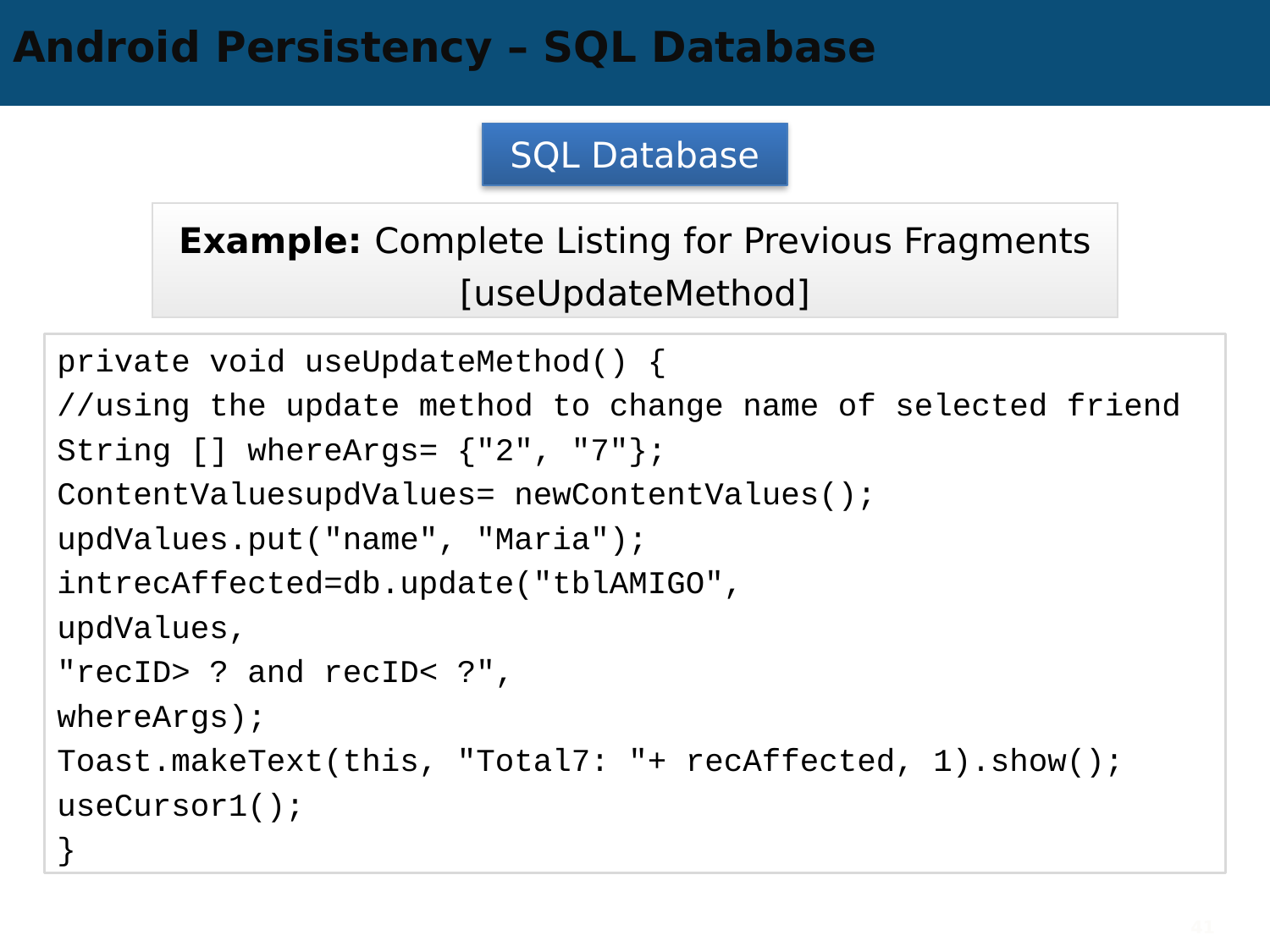

# Android Persistency – SQL Database
SQL Database
Example: Complete Listing for Previous Fragments
[useUpdateMethod]
private void useUpdateMethod() {
//using the update method to change name of selected friend
String [] whereArgs= {"2", "7"};
ContentValuesupdValues= newContentValues();
updValues.put("name", "Maria");
intrecAffected=db.update("tblAMIGO",
updValues,
"recID> ? and recID< ?",
whereArgs);
Toast.makeText(this, "Total7: "+ recAffected, 1).show();
useCursor1();
}